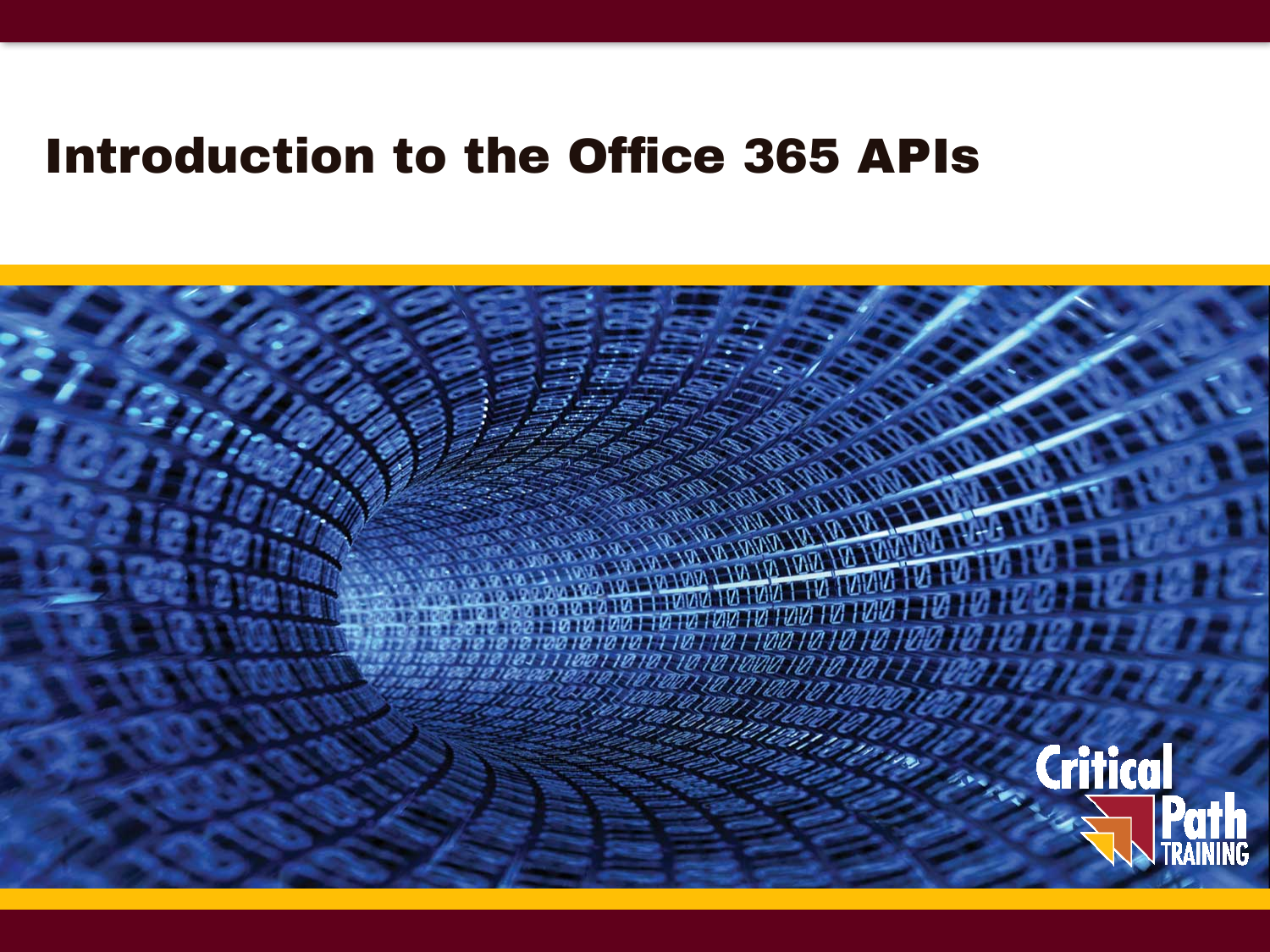

# Introduction to the Office 365 APIs